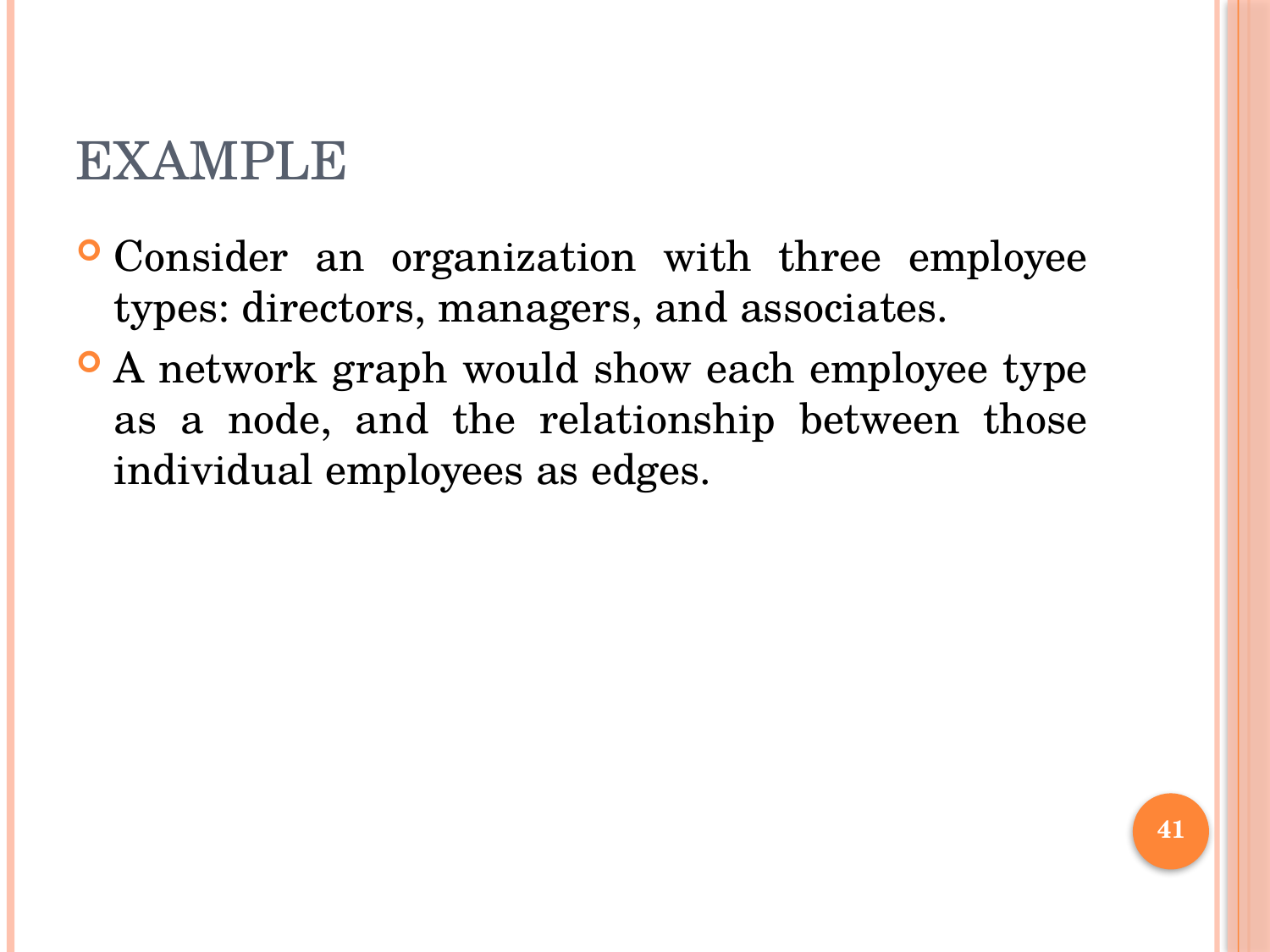

# Example
Consider an organization with three employee types: directors, managers, and associates.
A network graph would show each employee type as a node, and the relationship between those individual employees as edges.

41